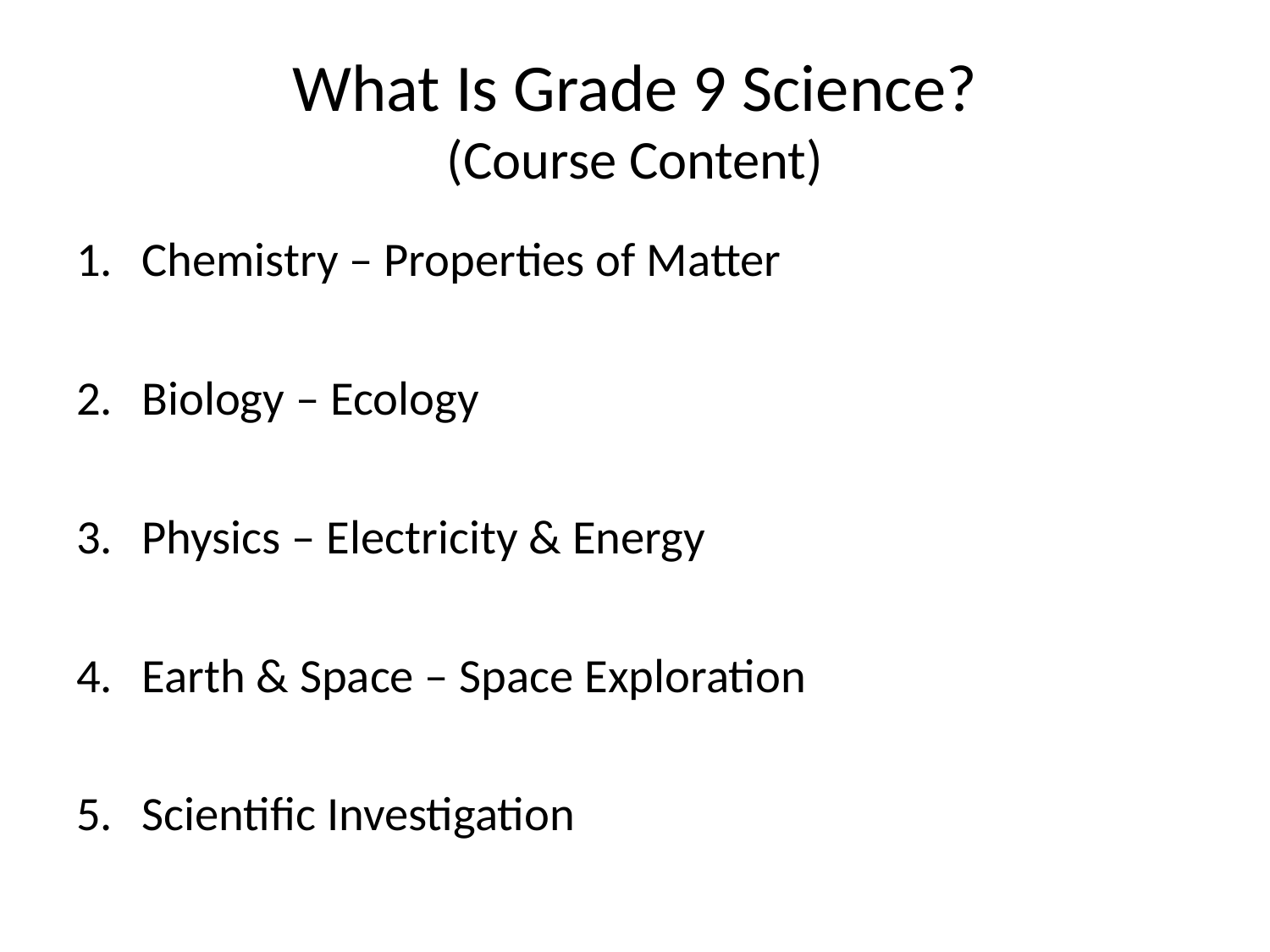

# What Is Grade 9 Science? (Course Content)
Chemistry – Properties of Matter

Biology – Ecology

Physics – Electricity & Energy

Earth & Space – Space Exploration

Scientific Investigation